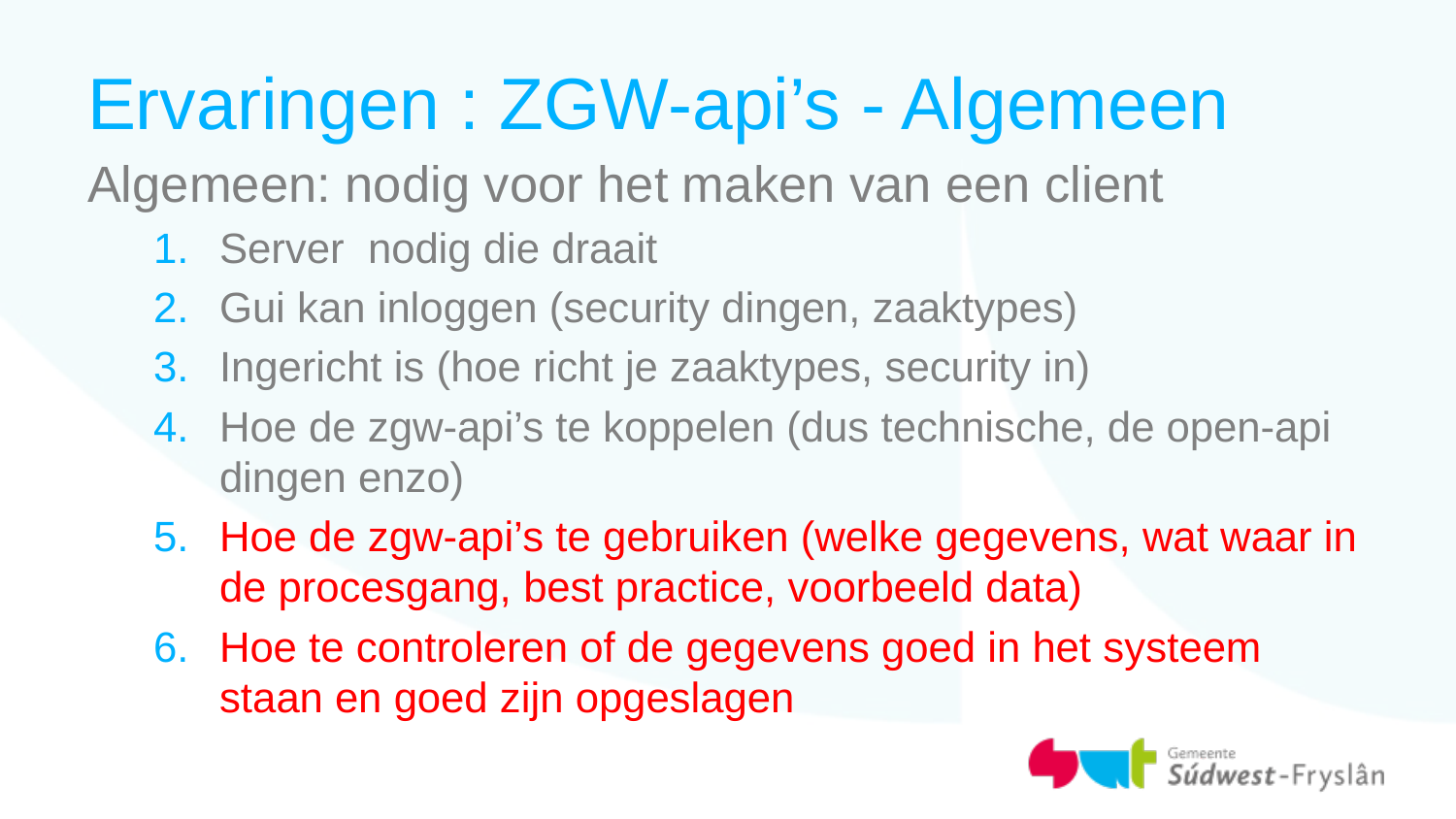

# Ervaringen : ZGW-api’s - Algemeen
Algemeen: nodig voor het maken van een client
Server  nodig die draait
Gui kan inloggen (security dingen, zaaktypes)
Ingericht is (hoe richt je zaaktypes, security in)
Hoe de zgw-api’s te koppelen (dus technische, de open-api dingen enzo)
Hoe de zgw-api’s te gebruiken (welke gegevens, wat waar in de procesgang, best practice, voorbeeld data)
Hoe te controleren of de gegevens goed in het systeem staan en goed zijn opgeslagen